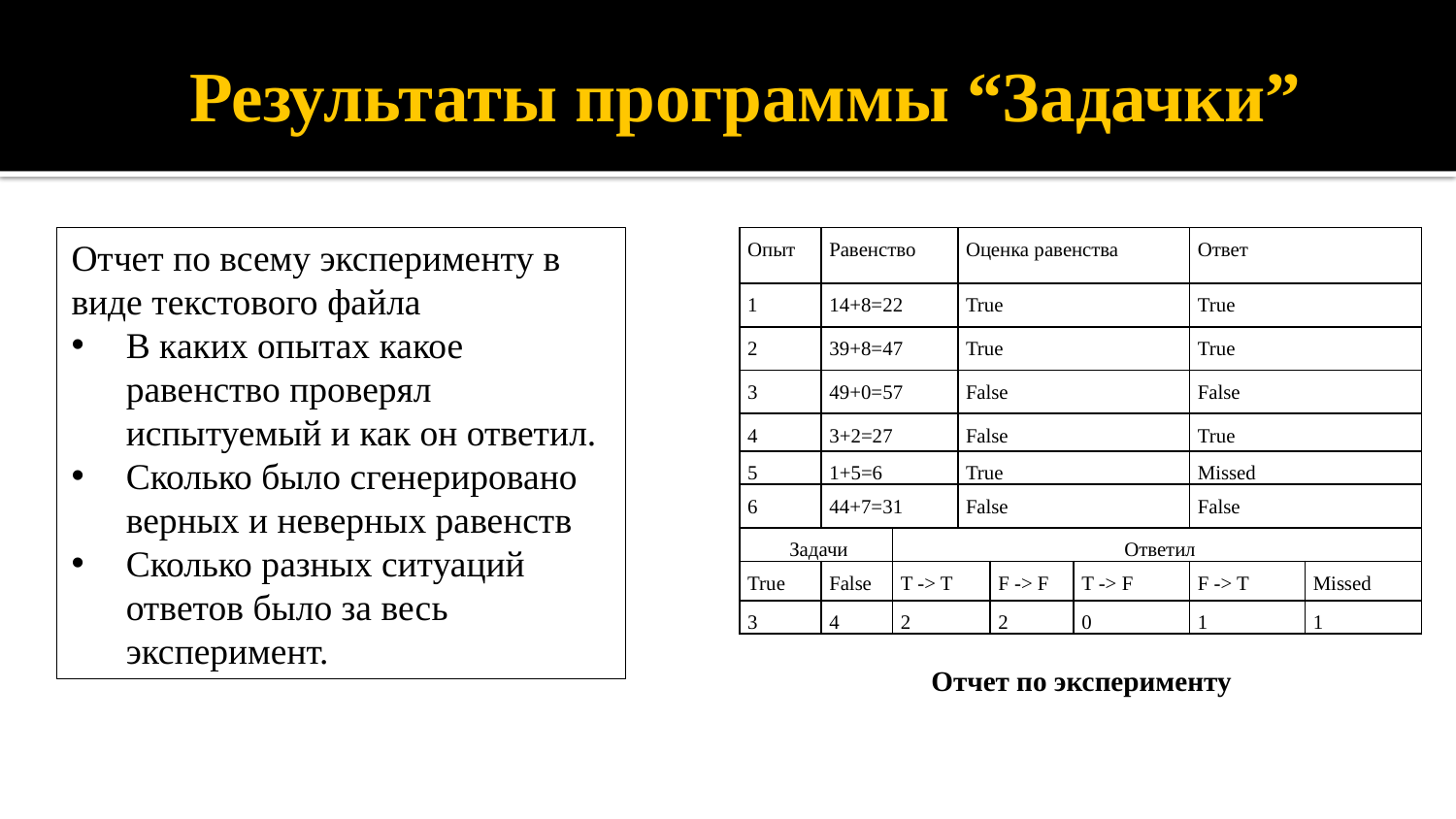

# Результаты программы “Задачки”
Отчет по всему эксперименту в виде текстового файла
В каких опытах какое равенство проверял испытуемый и как он ответил.
Сколько было сгенерировано верных и неверных равенств
Сколько разных ситуаций ответов было за весь эксперимент.
| Опыт | Равенство |  | Оценка равенства |  |  | Ответ |  |
| --- | --- | --- | --- | --- | --- | --- | --- |
| 1 | 14+8=22 |  | True |  |  | True |  |
| 2 | 39+8=47 |  | True |  |  | True |  |
| 3 | 49+0=57 |  | False |  |  | False |  |
| 4 | 3+2=27 |  | False |  |  | True |  |
| 5 | 1+5=6 |  | True |  |  | Missed |  |
| 6 | 44+7=31 |  | False |  |  | False |  |
| Задачи |  | Ответил |  |  |  |  |  |
| True | False | T -> T |  | F -> F | T -> F | F -> T | Missed |
| 3 | 4 | 2 |  | 2 | 0 | 1 | 1 |
Отчет по эксперименту